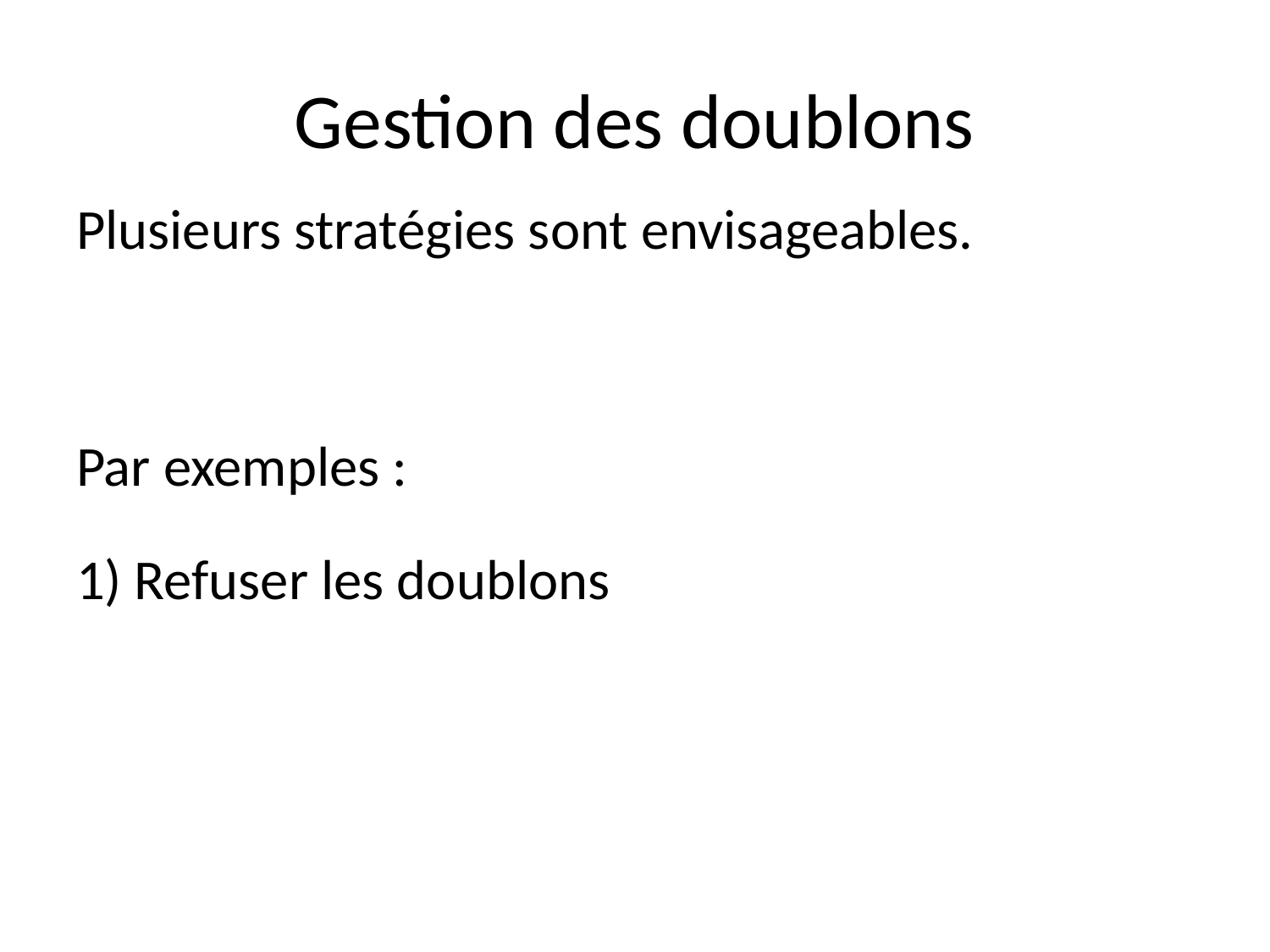

# Gestion des doublons
Plusieurs stratégies sont envisageables.

Par exemples :

1) Refuser les doublons

- Mettre tous les éléments les mêmes dans un même nœud ( compteur ou liste)